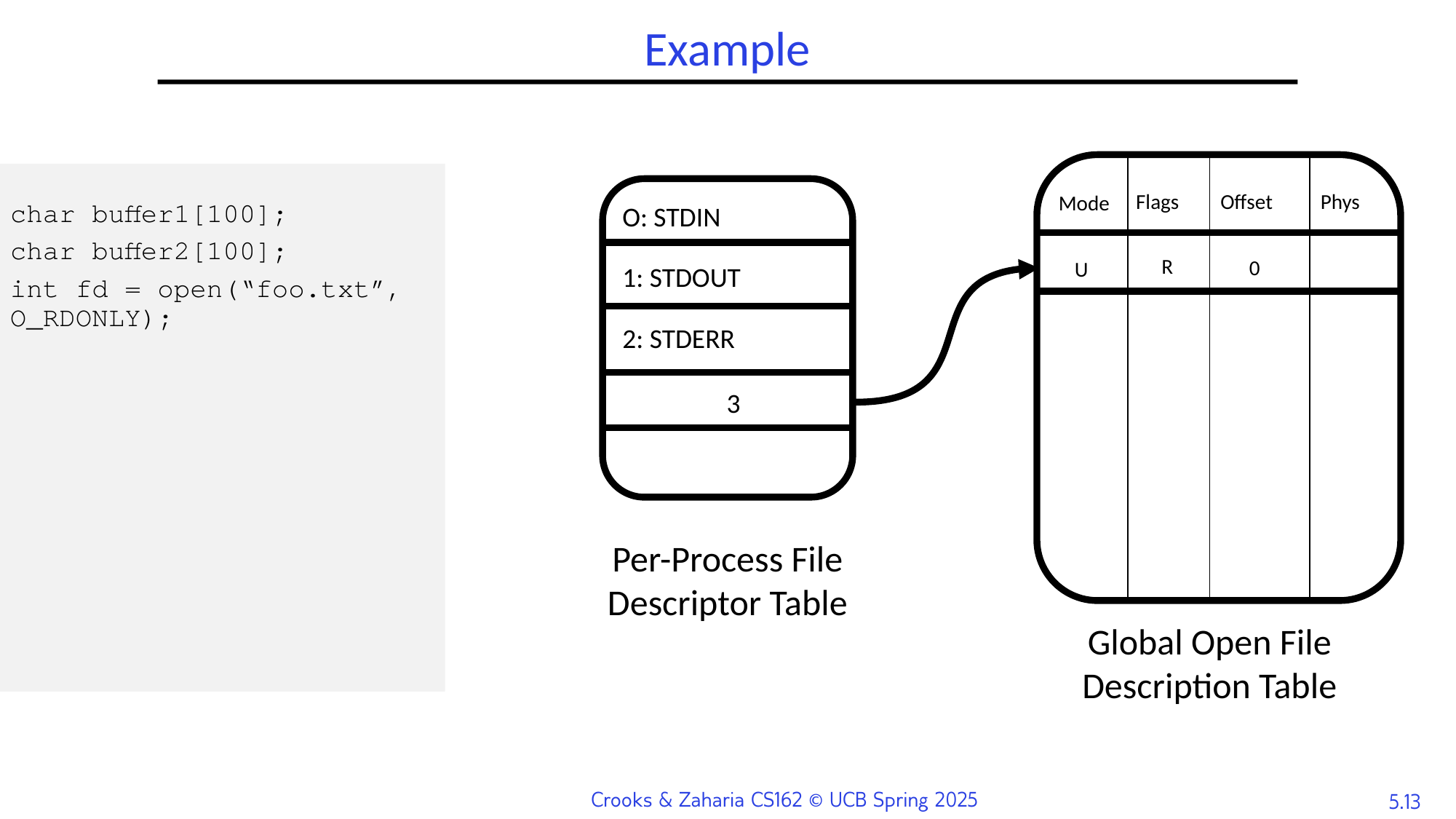

# Example

char buffer1[100];
char buffer2[100];
int fd = open(“foo.txt”, O_RDONLY);

Offset
Phys
Flags
Mode
O: STDIN
R
0
U
1: STDOUT
2: STDERR
3
Per-Process File Descriptor Table
Global Open File Description Table